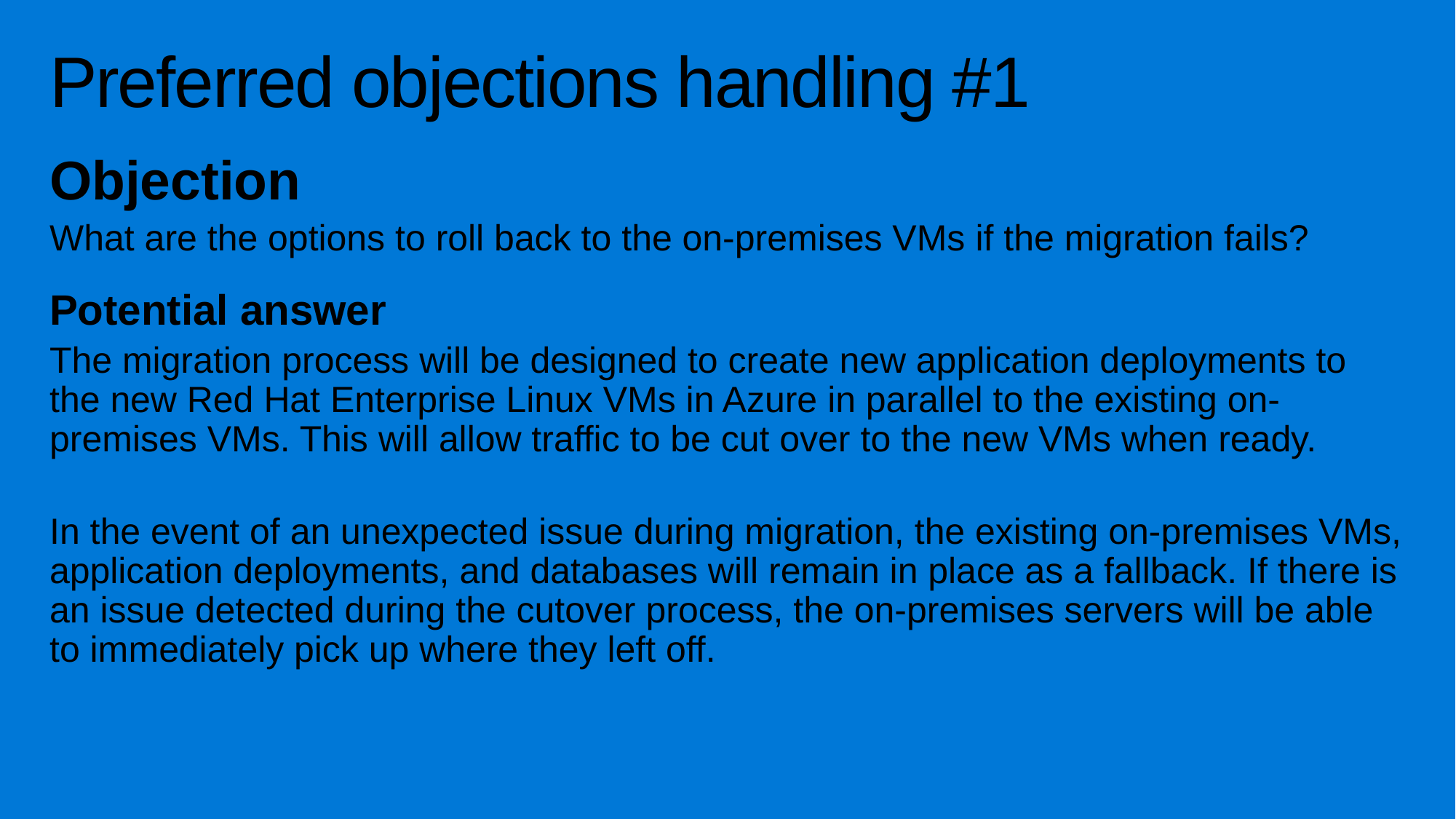

# Preferred objections handling #1
Objection
What are the options to roll back to the on-premises VMs if the migration fails?

Potential answer
The migration process will be designed to create new application deployments to the new Red Hat Enterprise Linux VMs in Azure in parallel to the existing on-premises VMs. This will allow traffic to be cut over to the new VMs when ready.

In the event of an unexpected issue during migration, the existing on-premises VMs, application deployments, and databases will remain in place as a fallback. If there is an issue detected during the cutover process, the on-premises servers will be able to immediately pick up where they left off.